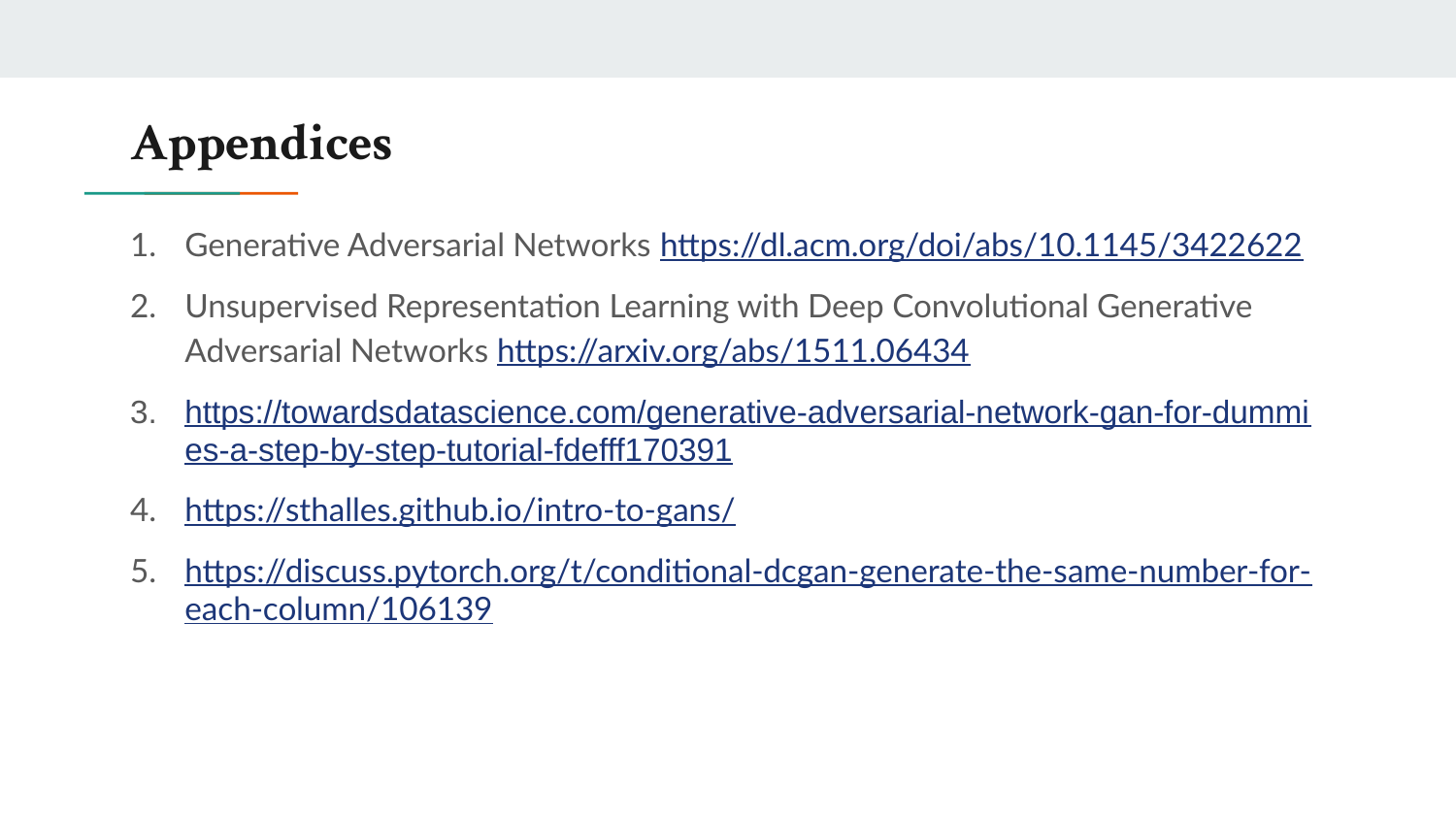

# Appendices
Generative Adversarial Networks https://dl.acm.org/doi/abs/10.1145/3422622
Unsupervised Representation Learning with Deep Convolutional Generative Adversarial Networks https://arxiv.org/abs/1511.06434
https://towardsdatascience.com/generative-adversarial-network-gan-for-dummies-a-step-by-step-tutorial-fdefff170391
https://sthalles.github.io/intro-to-gans/
https://discuss.pytorch.org/t/conditional-dcgan-generate-the-same-number-for-each-column/106139